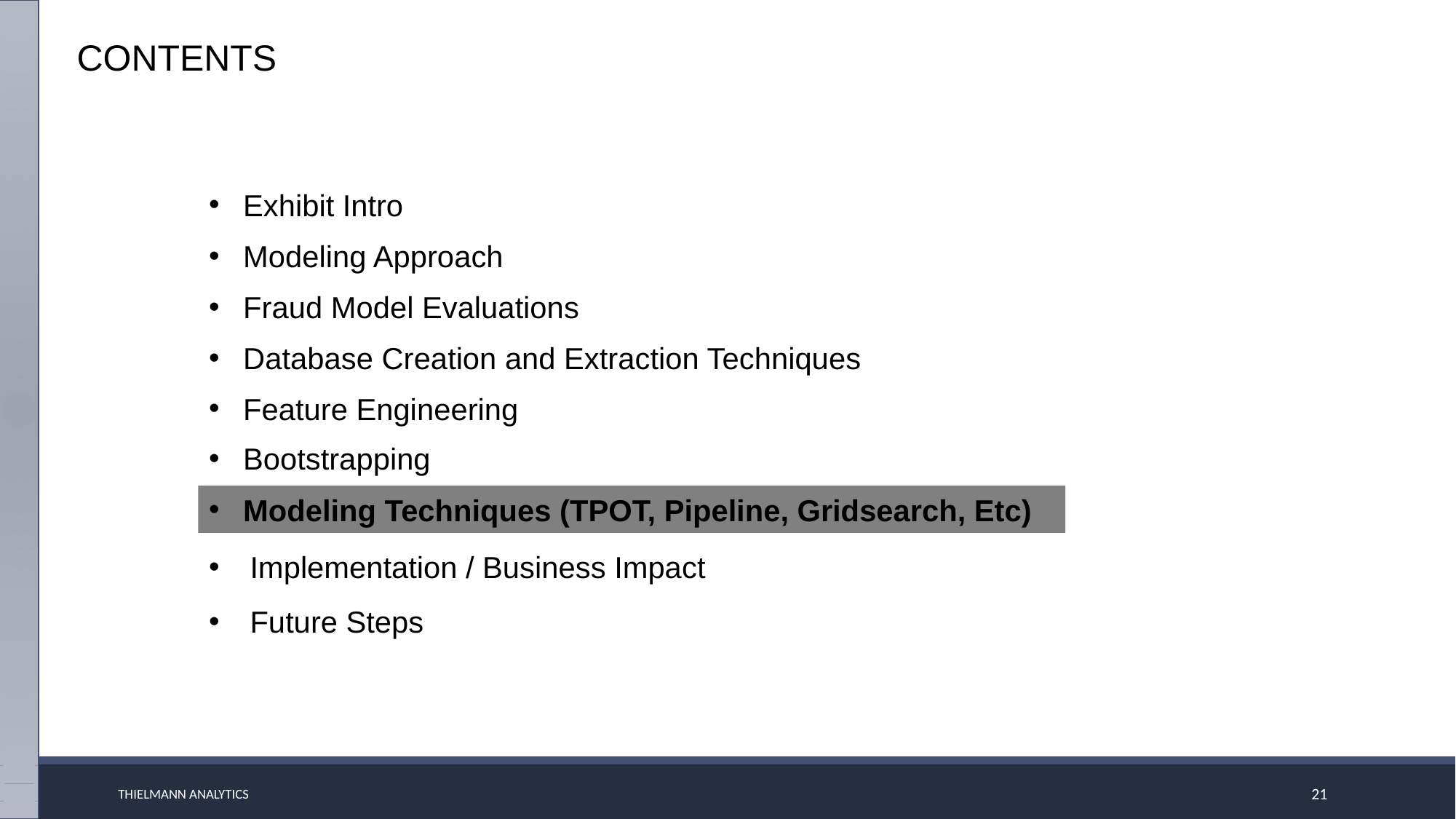

CONTENTS
Exhibit Intro
Modeling Approach
Fraud Model Evaluations
Database Creation and Extraction Techniques
Feature Engineering
Bootstrapping
Modeling Techniques (TPOT, Pipeline, Gridsearch, Etc)
Implementation / Business Impact
Future Steps

Thielmann Analytics
21